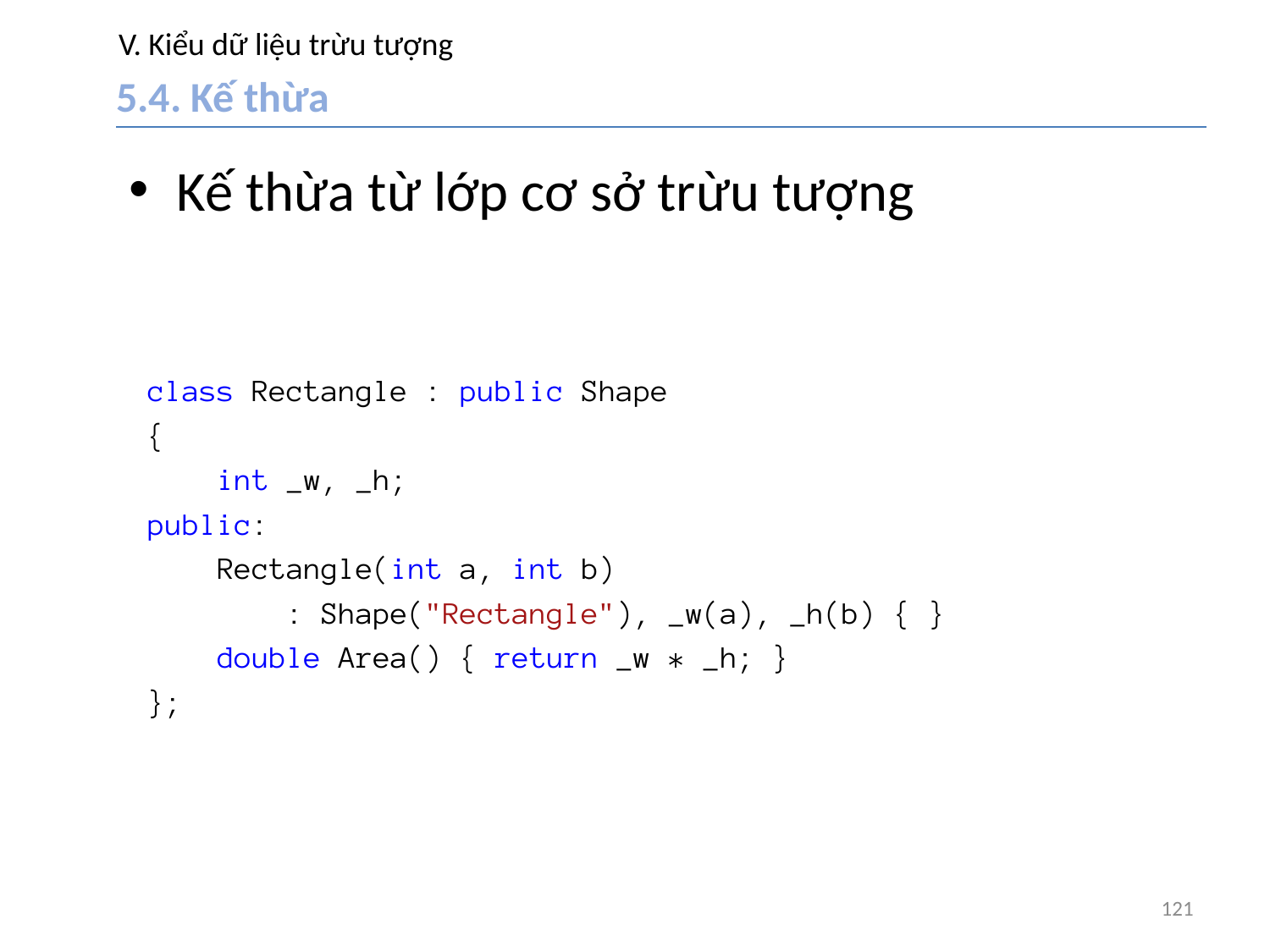

# V. Kiểu dữ liệu trừu tượng
5.4. Kế thừa
Kế thừa từ lớp cơ sở trừu tượng
class Rectangle : public Shape
{
    int _w, _h;
public:
    Rectangle(int a, int b)
        : Shape("Rectangle"), _w(a), _h(b) { }
    double Area() { return _w * _h; }
};

121